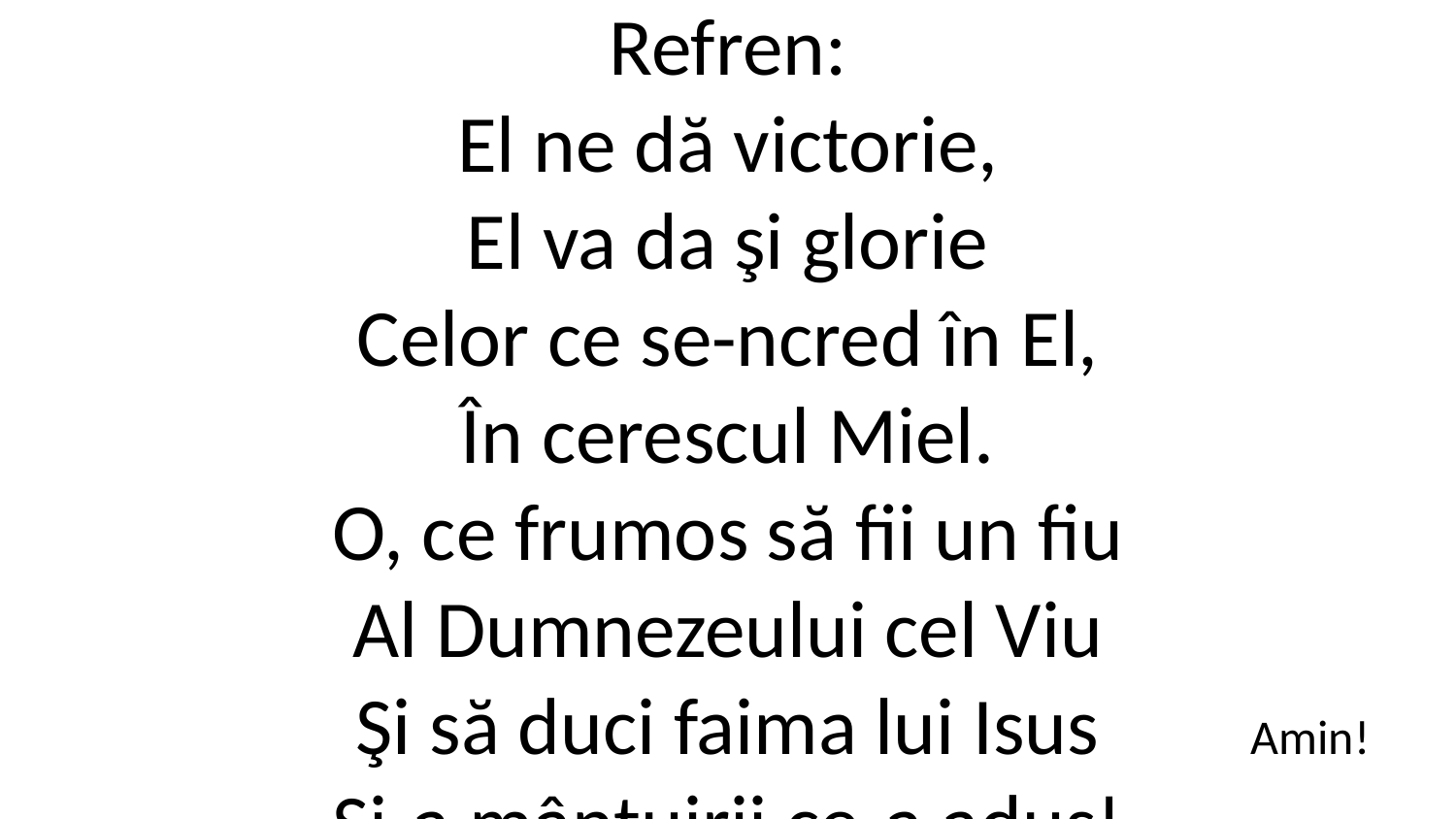

Refren:
El ne dă victorie,
El va da şi glorie
Celor ce se-ncred în El,
În cerescul Miel.
O, ce frumos să fii un fiu
Al Dumnezeului cel Viu
Şi să duci faima lui Isus
Şi-a mântuirii ce-a adus!

Amin!